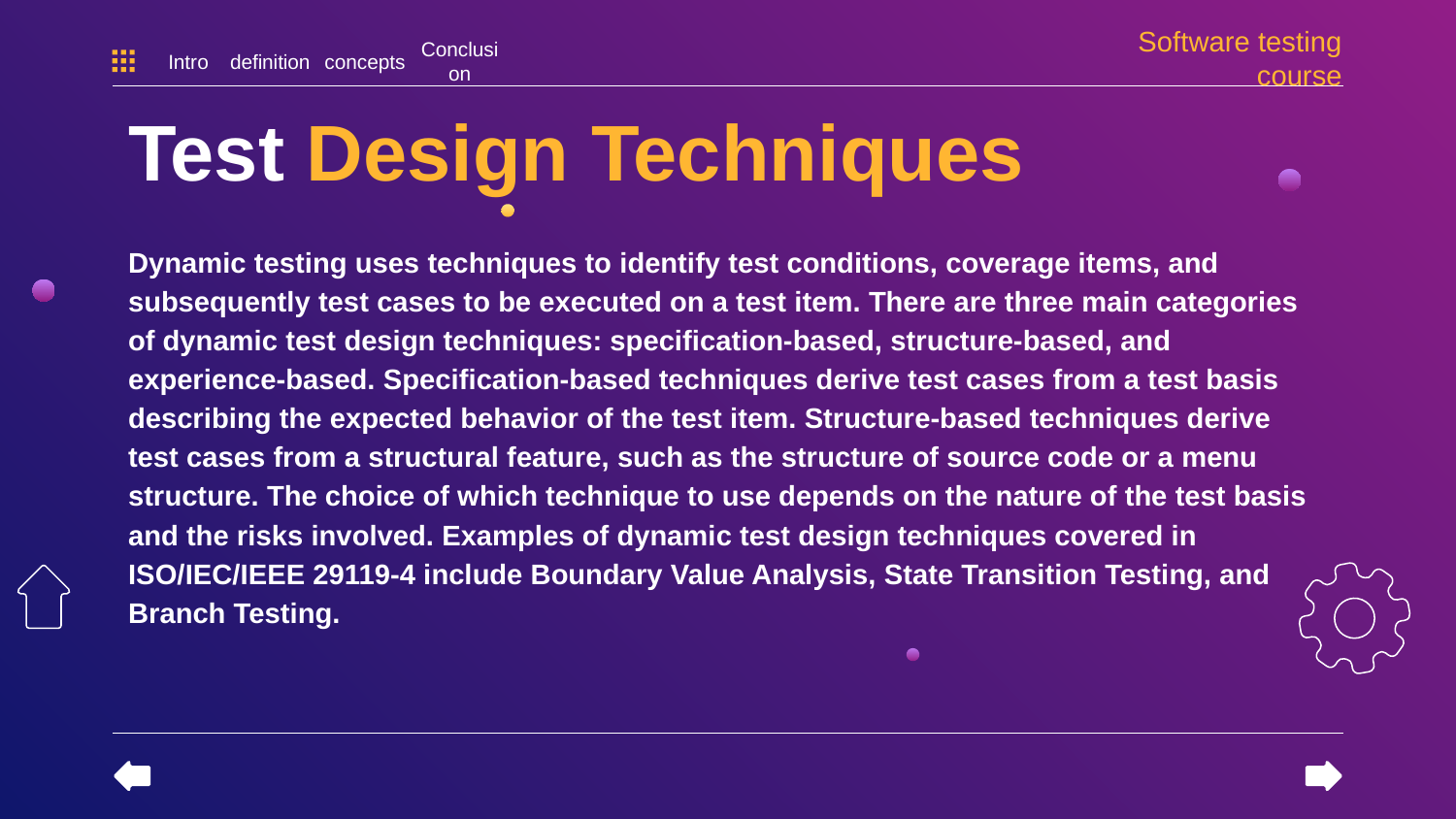

Software testing course
Intro
definition
concepts
Conclusion

# Test Design Techniques

Dynamic testing uses techniques to identify test conditions, coverage items, and subsequently test cases to be executed on a test item. There are three main categories of dynamic test design techniques: specification-based, structure-based, and experience-based. Specification-based techniques derive test cases from a test basis describing the expected behavior of the test item. Structure-based techniques derive test cases from a structural feature, such as the structure of source code or a menu structure. The choice of which technique to use depends on the nature of the test basis and the risks involved. Examples of dynamic test design techniques covered in ISO/IEC/IEEE 29119-4 include Boundary Value Analysis, State Transition Testing, and Branch Testing.